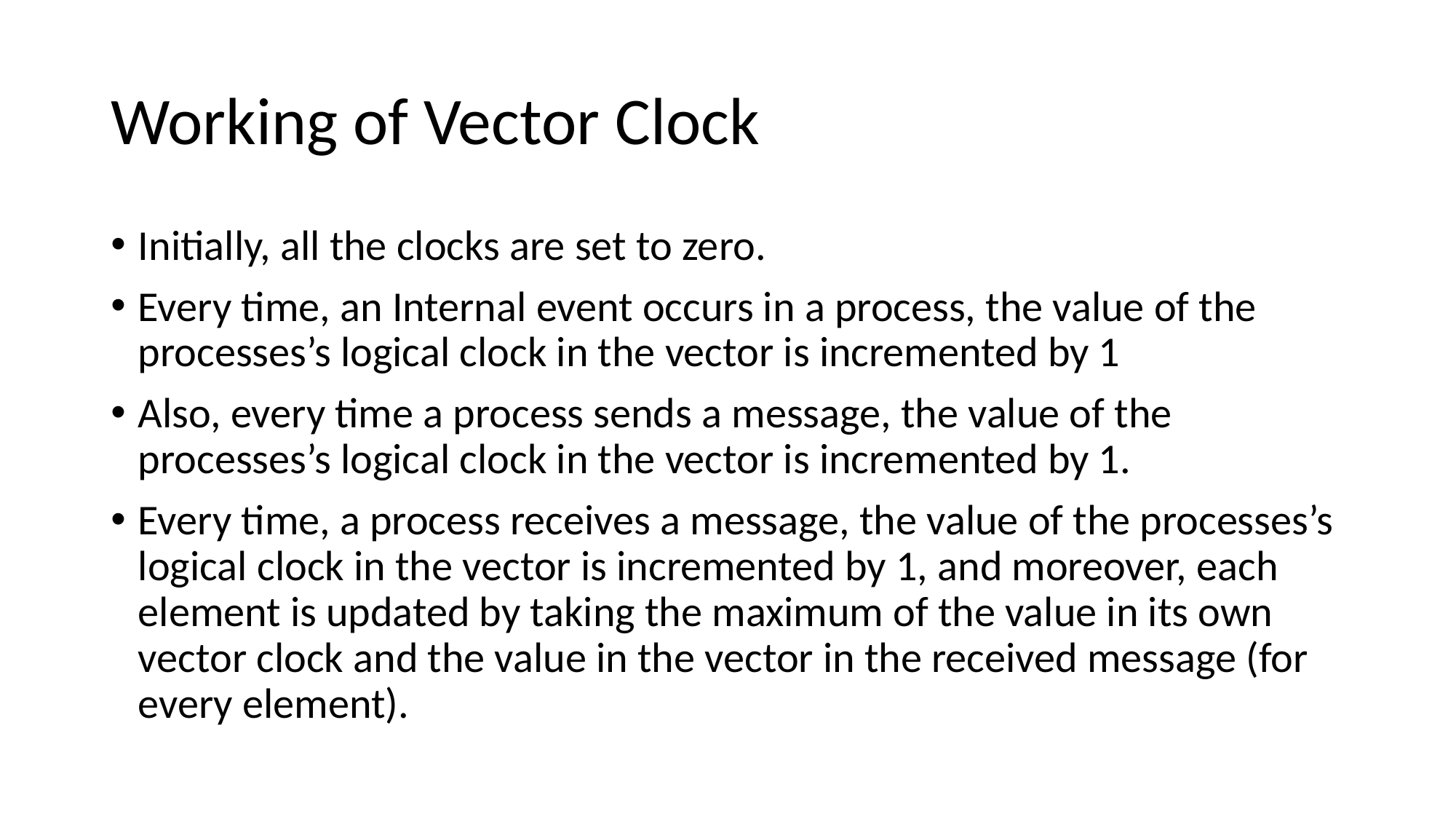

# Working of Vector Clock
Initially, all the clocks are set to zero.
Every time, an Internal event occurs in a process, the value of the processes’s logical clock in the vector is incremented by 1
Also, every time a process sends a message, the value of the processes’s logical clock in the vector is incremented by 1.
Every time, a process receives a message, the value of the processes’s logical clock in the vector is incremented by 1, and moreover, each element is updated by taking the maximum of the value in its own vector clock and the value in the vector in the received message (for every element).